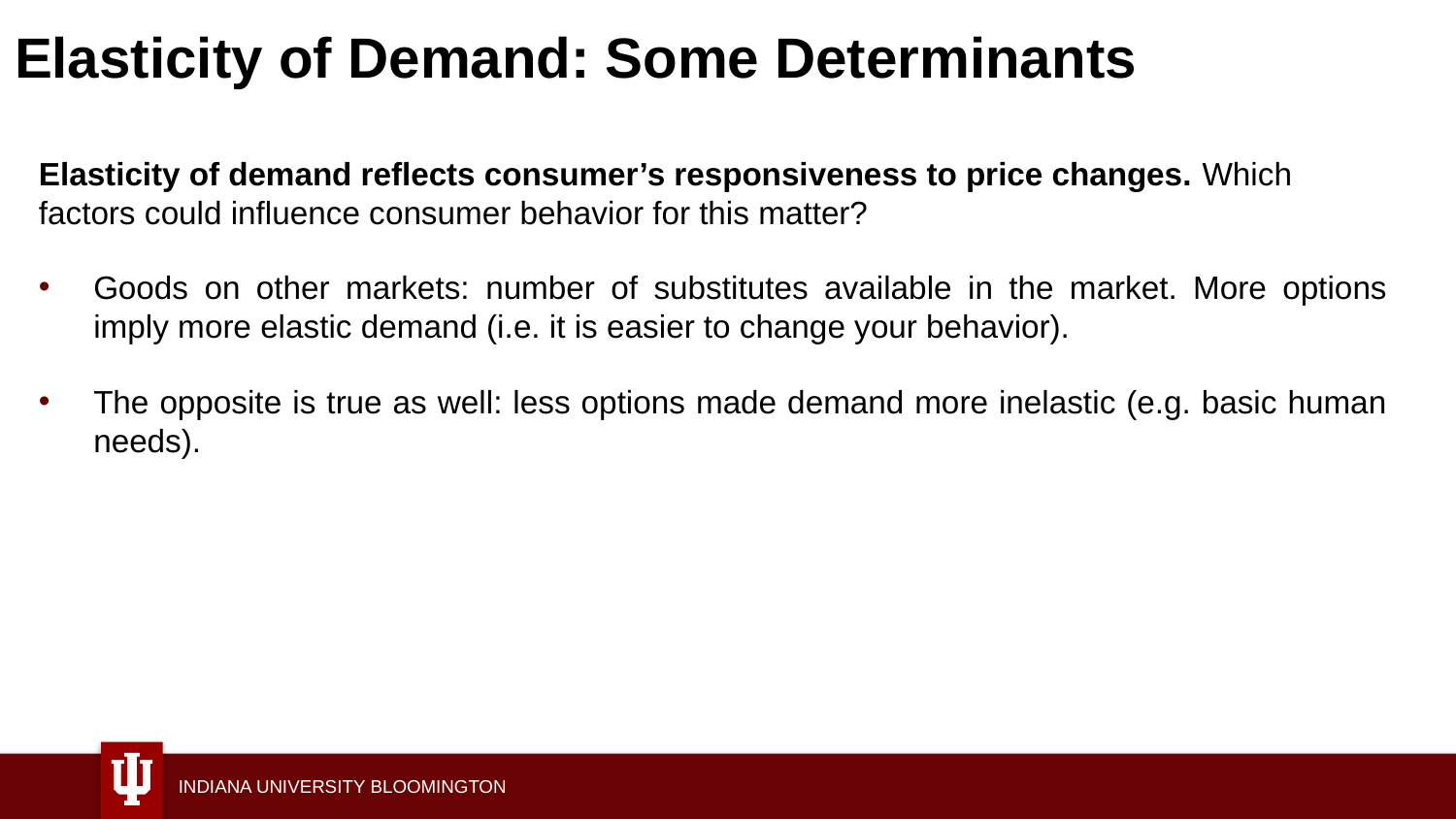

# Elasticity of Demand: Some Determinants
Elasticity of demand reflects consumer’s responsiveness to price changes. Which factors could influence consumer behavior for this matter?
Goods on other markets: number of substitutes available in the market. More options imply more elastic demand (i.e. it is easier to change your behavior).
The opposite is true as well: less options made demand more inelastic (e.g. basic human needs).